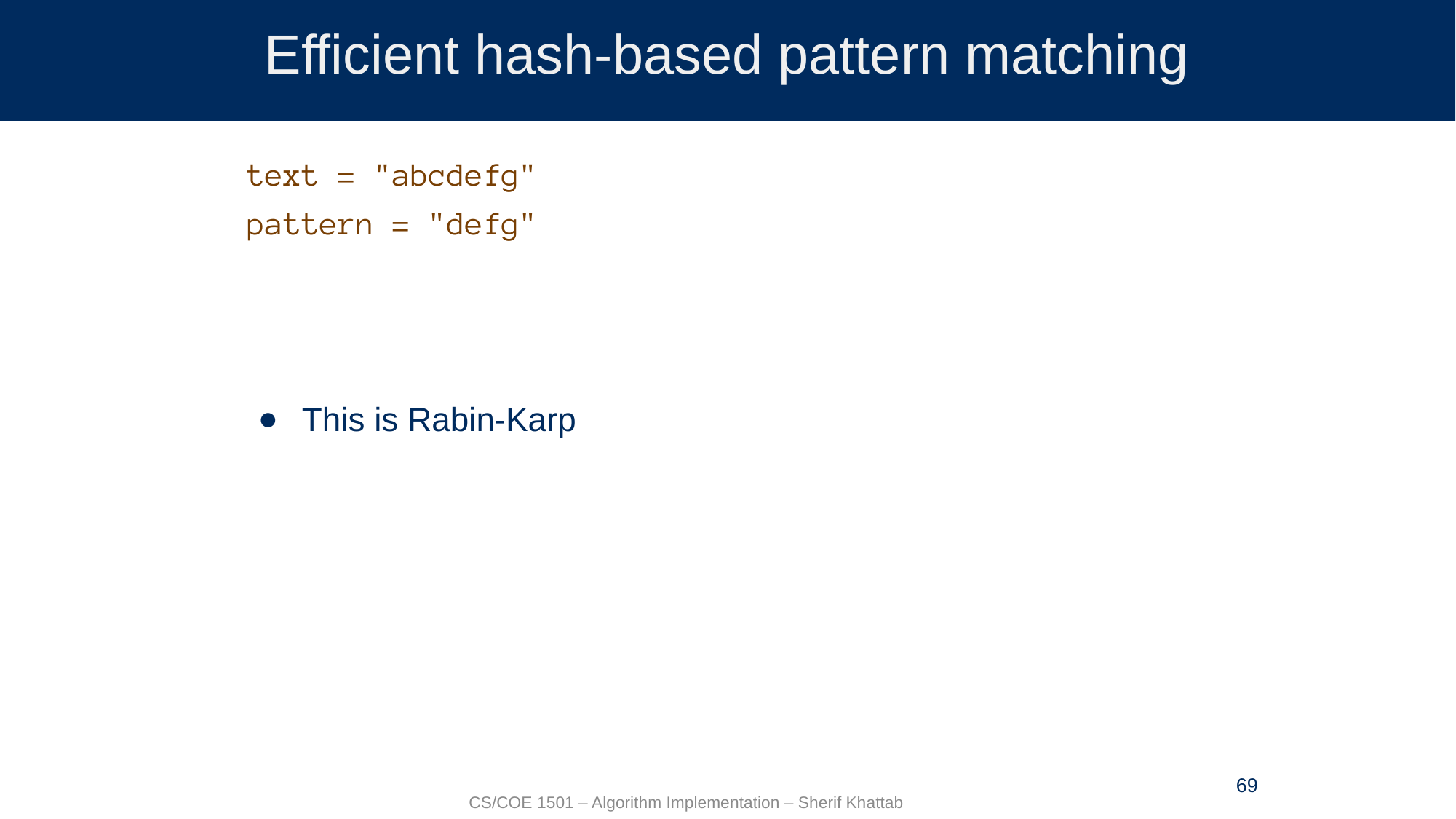

# Efficient hash-based pattern matching
text = "abcdefg"
pattern = "defg"

This is Rabin-Karp
69
CS/COE 1501 – Algorithm Implementation – Sherif Khattab